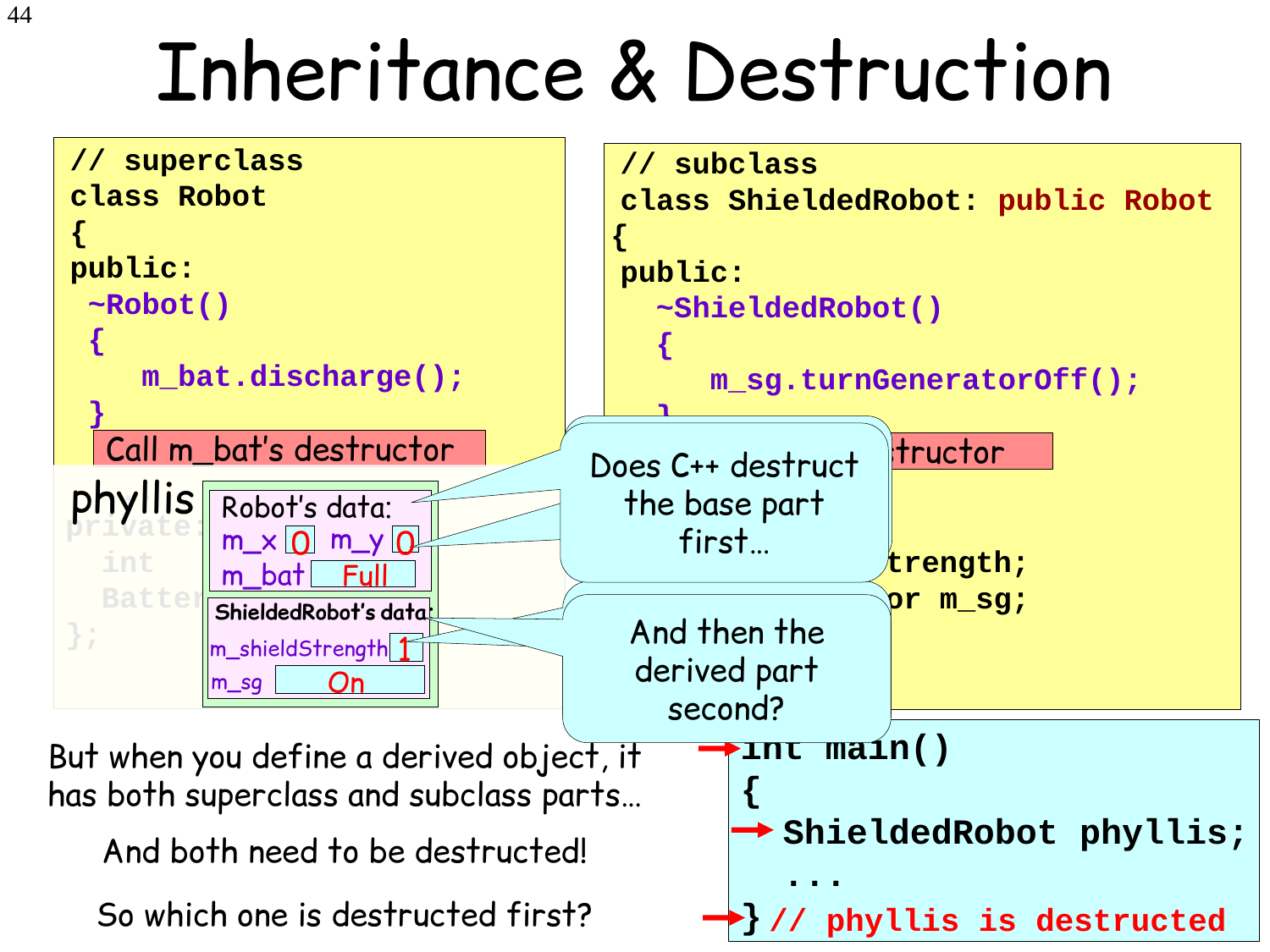

# Inheritance & Destruction
44
// superclass
class Robot
{
public:
 ~Robot()
 {
    m_bat.discharge();
 }

// subclass
class ShieldedRobot: public Robot
   {
public:
  ~ShieldedRobot()
  {
     m_sg.turnGeneratorOff();
  }

And then the base part second?
Does C++ destruct the base part first…
Call m_bat’s destructor
Call m_sg’s destructor
  ...
private:
  int      m_x, m_y;
  Battery  m_bat;
};
  ...
private:
  int m_shieldStrength;
  ShieldGenerator m_sg;
};

phyllis

Robot’s data:

m_x

m_bat

ShieldedRobot’s  data:

m_shieldStrength

m_y

m_sg

0         0
Full
Or does C++ destruct the derived part first…
And then the derived part second?
1
On
int main()
{
  ShieldedRobot phyllis;
  ...
}
But when you define a derived object, it has both superclass and subclass parts…

And both need to be destructed!

So which one is destructed first?
// phyllis is destructed

Call Robot’s constructor
Call m_sg’s constructor